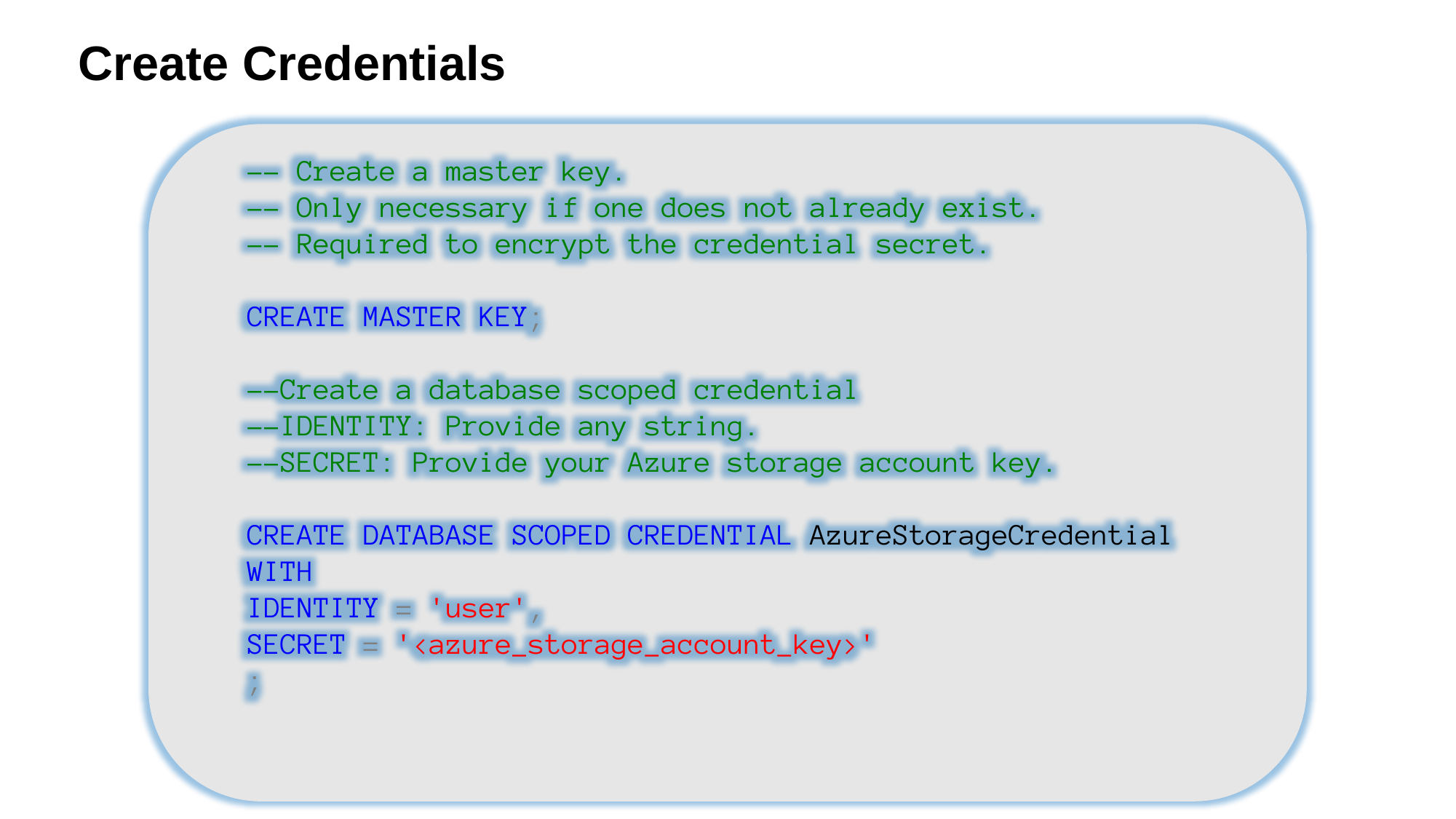

# Create Credentials

-- Create a master key.
-- Only necessary if one does not already exist.
-- Required to encrypt the credential secret.

CREATE MASTER KEY;

--Create a database scoped credential
--IDENTITY: Provide any string.
--SECRET: Provide your Azure storage account key.

CREATE DATABASE SCOPED CREDENTIAL AzureStorageCredential
WITH
IDENTITY = 'user',
SECRET = '<azure_storage_account_key>'
;